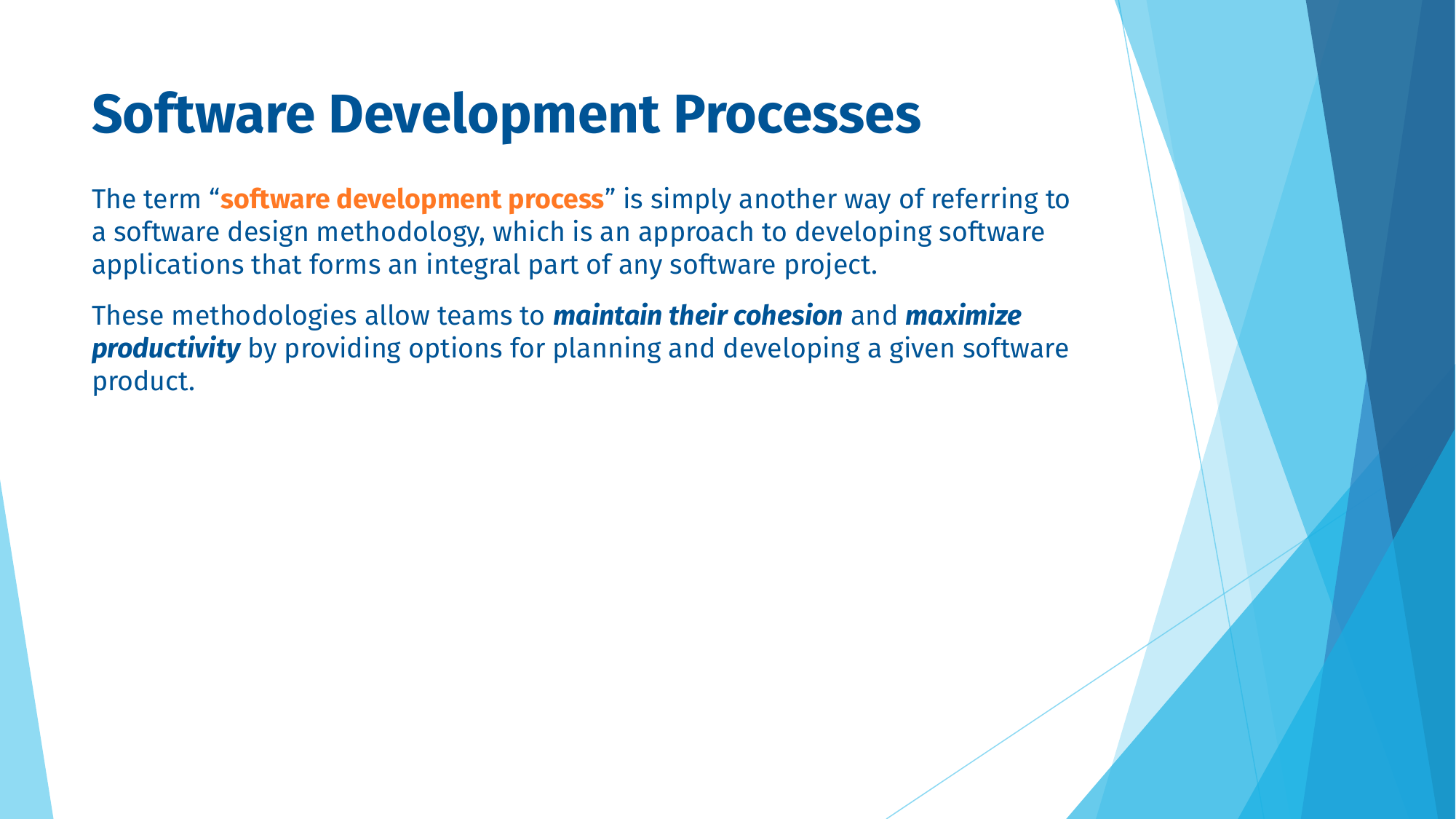

# Software Development Processes
The term “software development process” is simply another way of referring to a software design methodology, which is an approach to developing software applications that forms an integral part of any software project.
These methodologies allow teams to maintain their cohesion and maximize productivity by providing options for planning and developing a given software product.